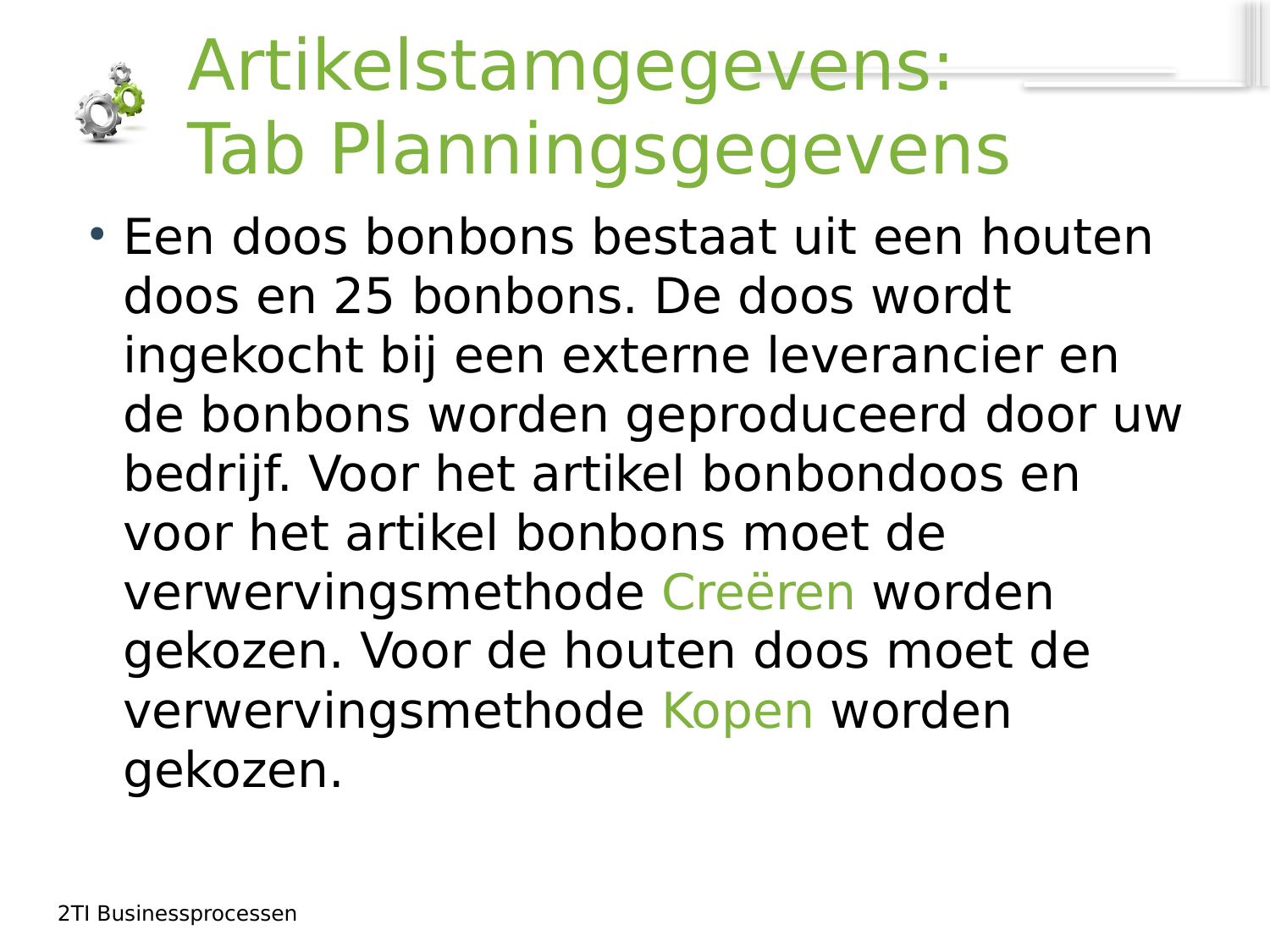

# Artikelstamgegevens: Tab Planningsgegevens
Een doos bonbons bestaat uit een houten doos en 25 bonbons. De doos wordt ingekocht bij een externe leverancier en de bonbons worden geproduceerd door uw bedrijf. Voor het artikel bonbondoos en voor het artikel bonbons moet de verwervingsmethode Creëren worden gekozen. Voor de houten doos moet de verwervingsmethode Kopen worden gekozen.